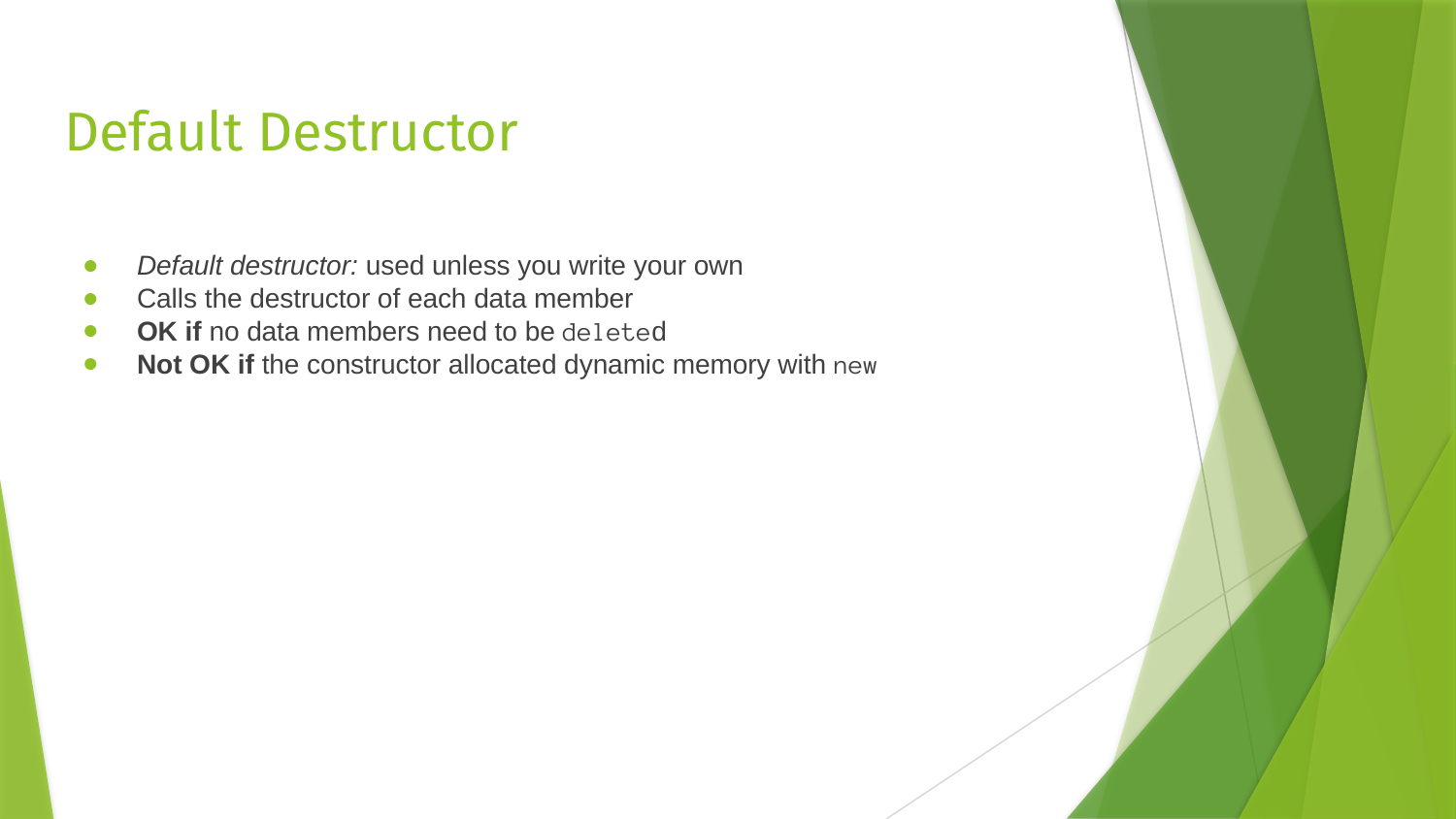

# Default Destructor
Default destructor: used unless you write your own
Calls the destructor of each data member
OK if no data members need to be deleted
Not OK if the constructor allocated dynamic memory with new